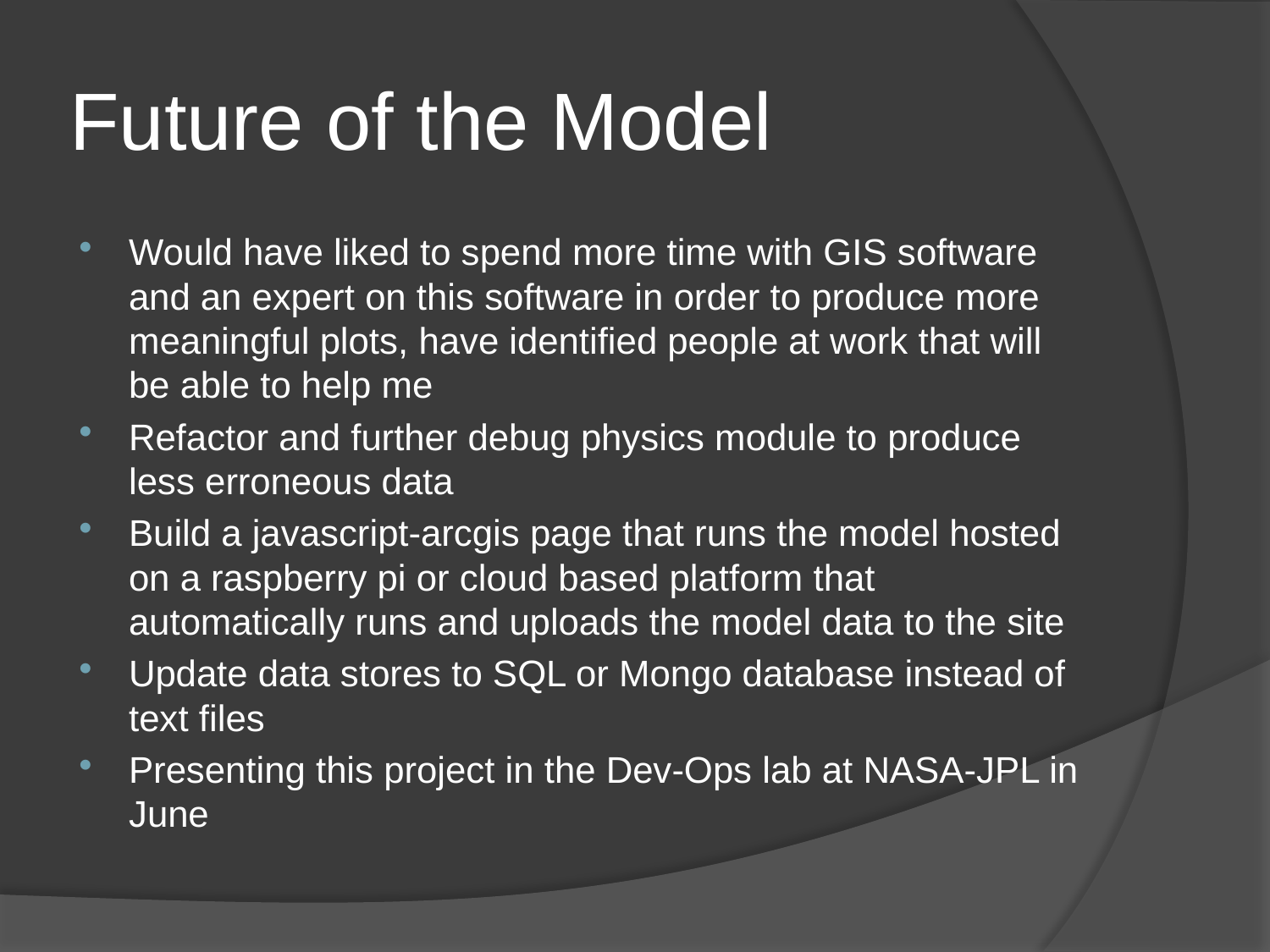

# Future of the Model
Would have liked to spend more time with GIS software and an expert on this software in order to produce more meaningful plots, have identified people at work that will be able to help me
Refactor and further debug physics module to produce less erroneous data
Build a javascript-arcgis page that runs the model hosted on a raspberry pi or cloud based platform that automatically runs and uploads the model data to the site
Update data stores to SQL or Mongo database instead of text files
Presenting this project in the Dev-Ops lab at NASA-JPL in June